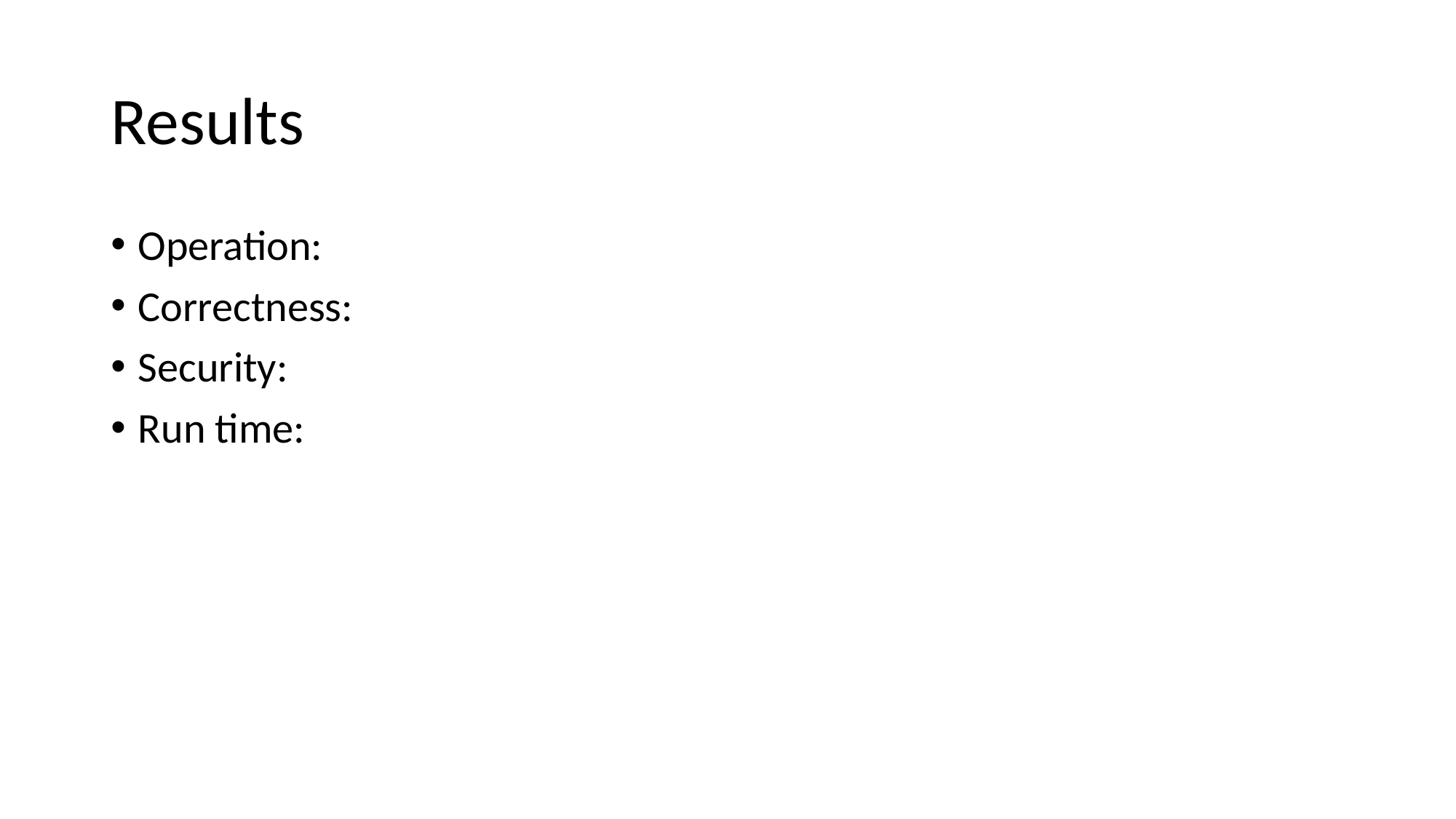

# Results
Operation:
Correctness:
Security:
Run time: